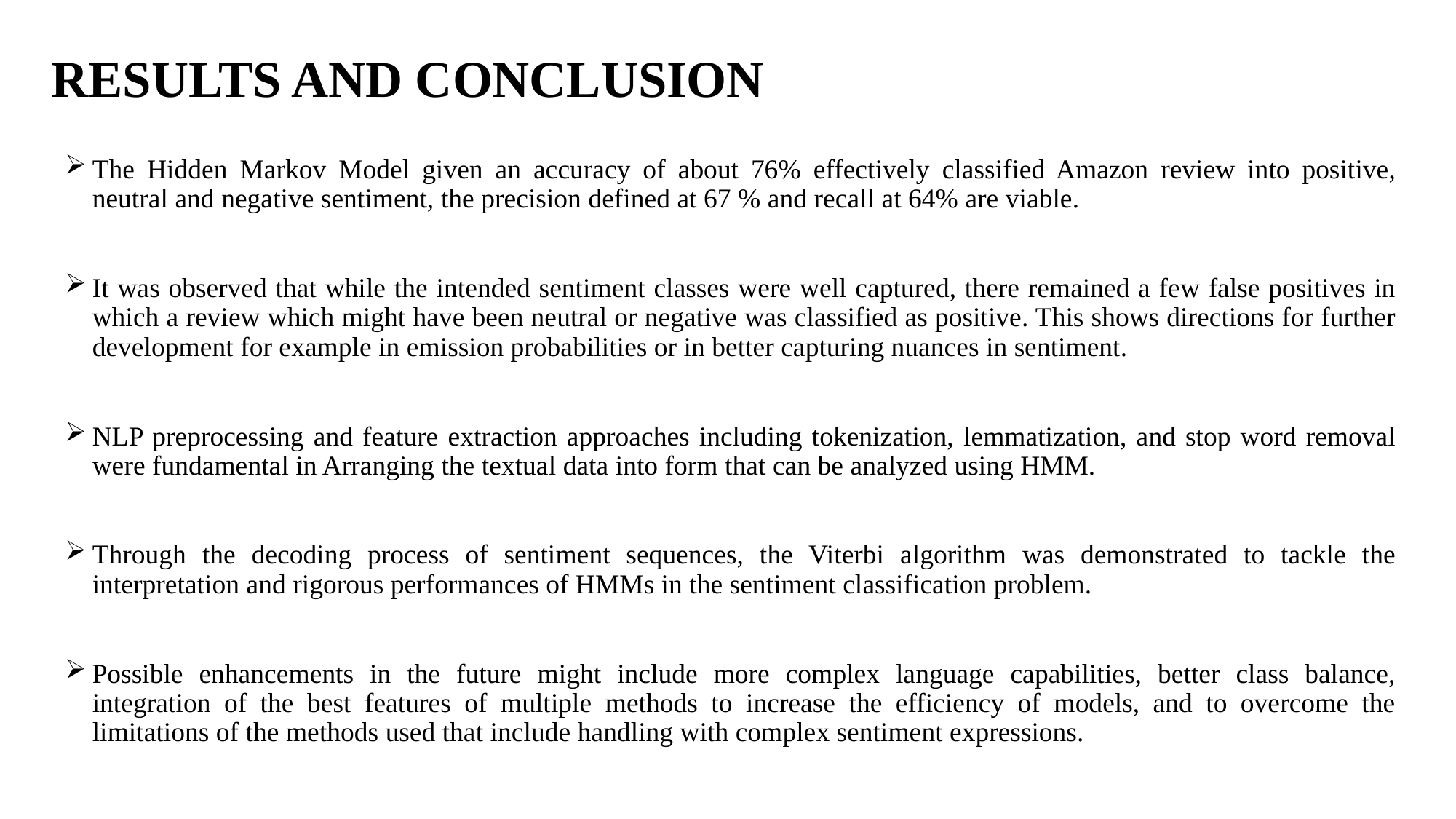

# RESULTS AND CONCLUSION
The Hidden Markov Model given an accuracy of about 76% effectively classified Amazon review into positive, neutral and negative sentiment, the precision defined at 67 % and recall at 64% are viable.

It was observed that while the intended sentiment classes were well captured, there remained a few false positives in which a review which might have been neutral or negative was classified as positive. This shows directions for further development for example in emission probabilities or in better capturing nuances in sentiment.

NLP preprocessing and feature extraction approaches including tokenization, lemmatization, and stop word removal were fundamental in Arranging the textual data into form that can be analyzed using HMM.

Through the decoding process of sentiment sequences, the Viterbi algorithm was demonstrated to tackle the interpretation and rigorous performances of HMMs in the sentiment classification problem.

Possible enhancements in the future might include more complex language capabilities, better class balance, integration of the best features of multiple methods to increase the efficiency of models, and to overcome the limitations of the methods used that include handling with complex sentiment expressions.